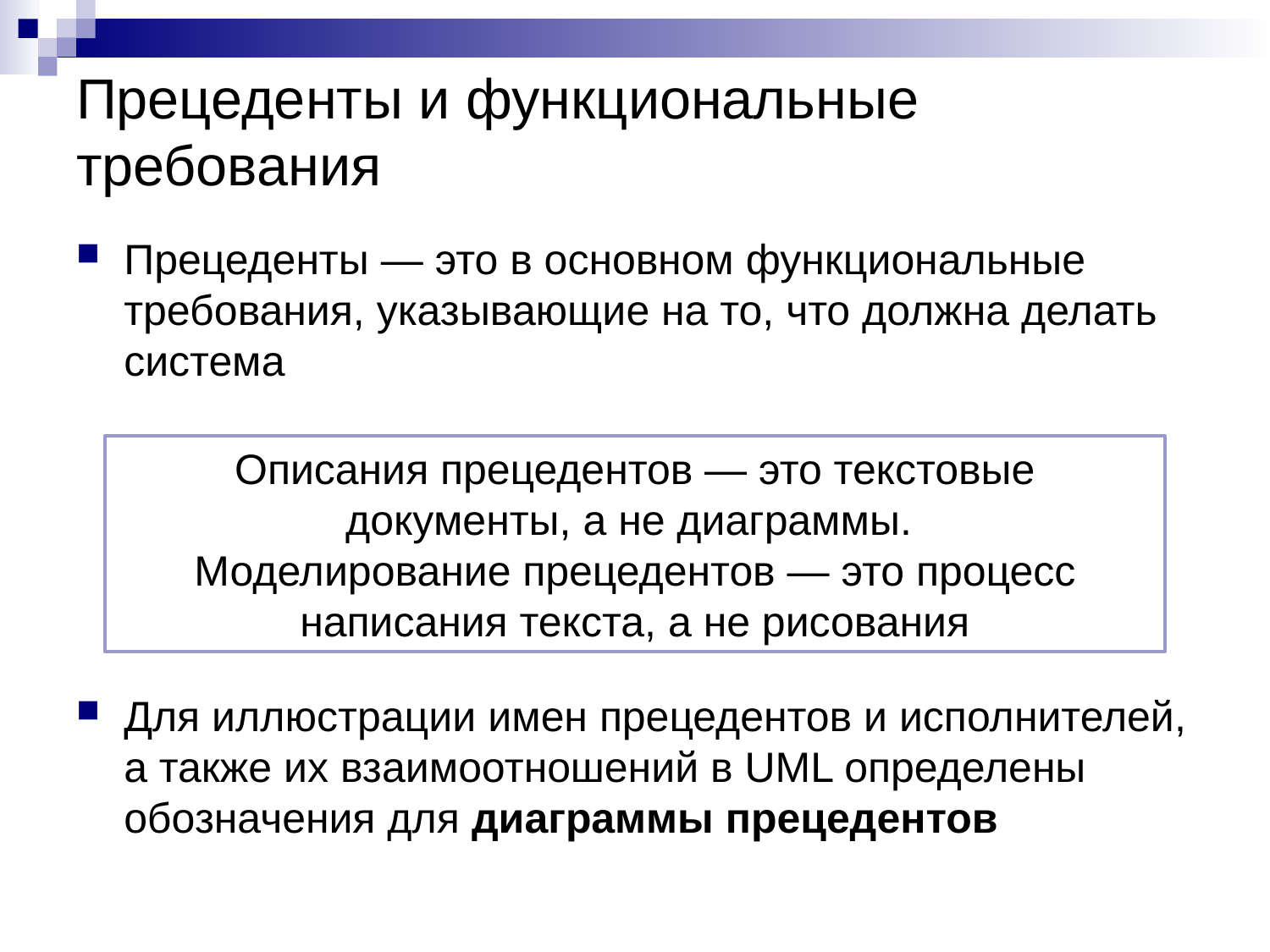

# Прецеденты и функциональные требования
Прецеденты — это в основном функциональные требования, указывающие на то, что должна делать система

Для иллюстрации имен прецедентов и исполнителей, а также их взаимоотношений в UML определены обозначения для диаграммы прецедентов
Описания прецедентов — это текстовые документы, а не диаграммы.
Моделирование прецедентов — это процесс написания текста, а не рисования